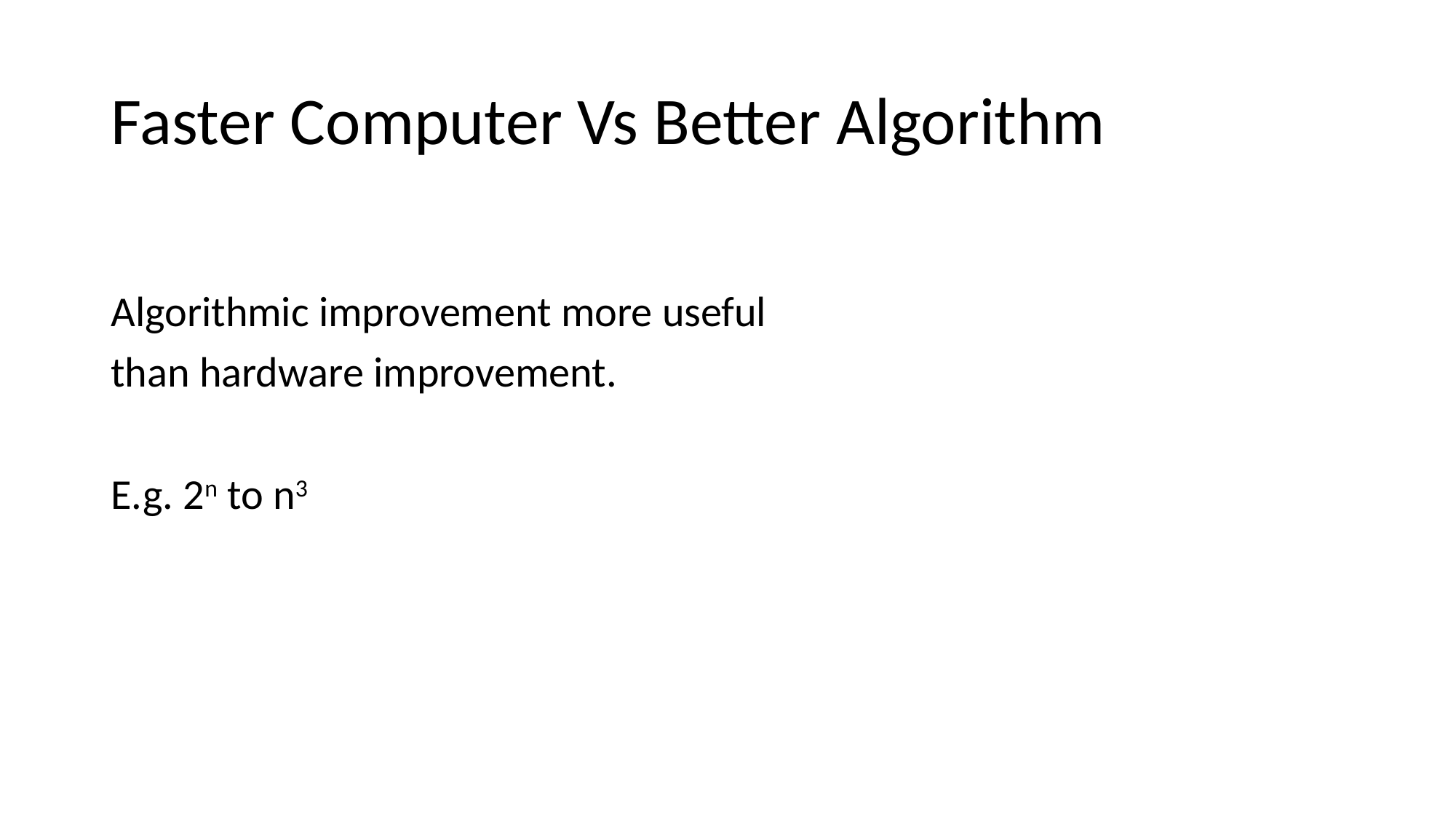

# Faster Computer Vs Better Algorithm

Algorithmic improvement more useful
than hardware improvement.

E.g. 2n to n3